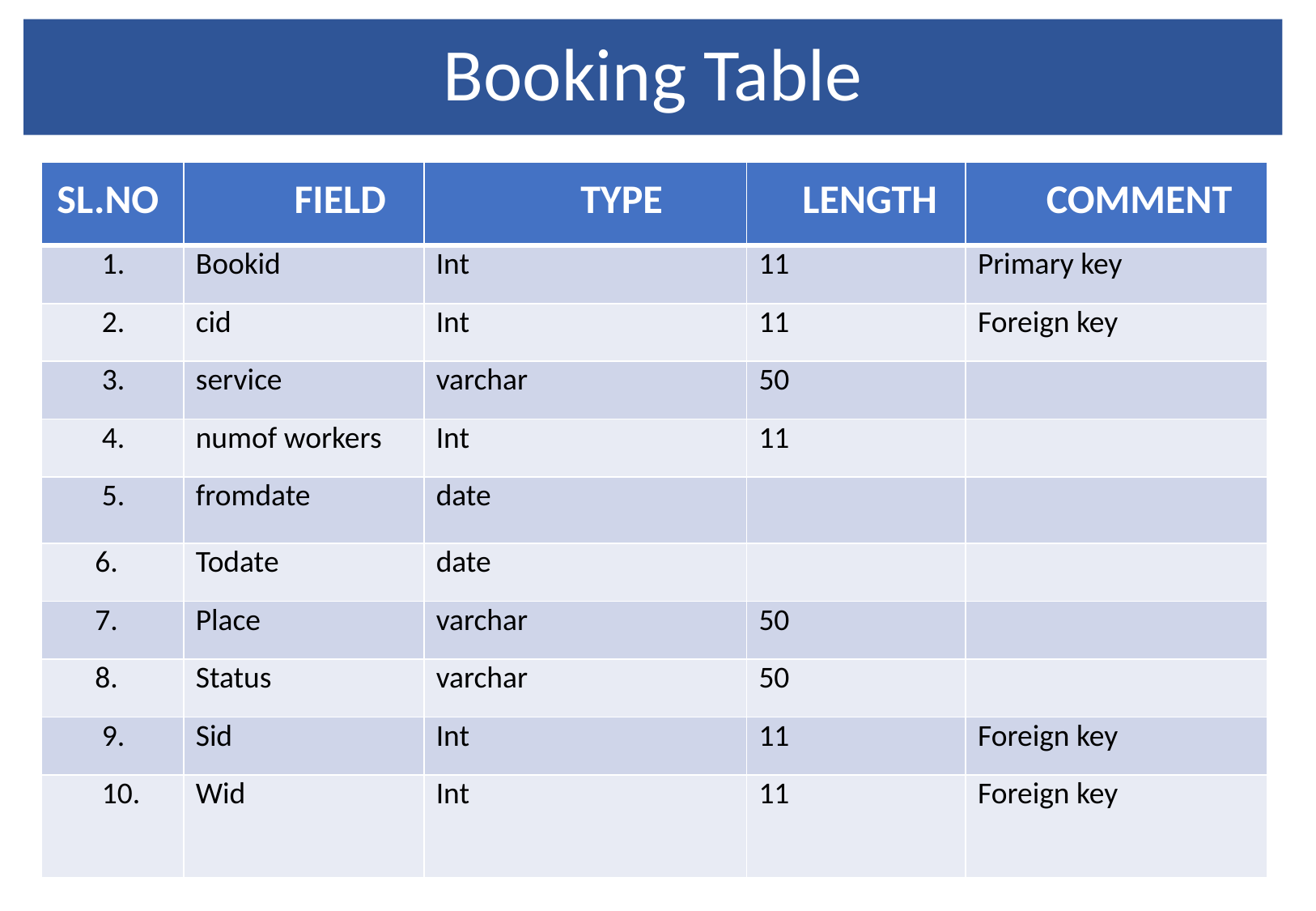

# Booking Table
| SL.NO | FIELD | TYPE | LENGTH | COMMENT |
| --- | --- | --- | --- | --- |
| 1. | Bookid | Int | 11 | Primary key |
| 2. | cid | Int | 11 | Foreign key |
| 3. | service | varchar | 50 |  |
| 4. | numof workers | Int | 11 |  |
| 5. | fromdate | date |  |  |
| 6. | Todate | date |  |  |
| 7. | Place | varchar | 50 |  |
| 8. | Status | varchar | 50 |  |
| 9. | Sid | Int | 11 | Foreign key |
| 10. | Wid | Int | 11 | Foreign key |